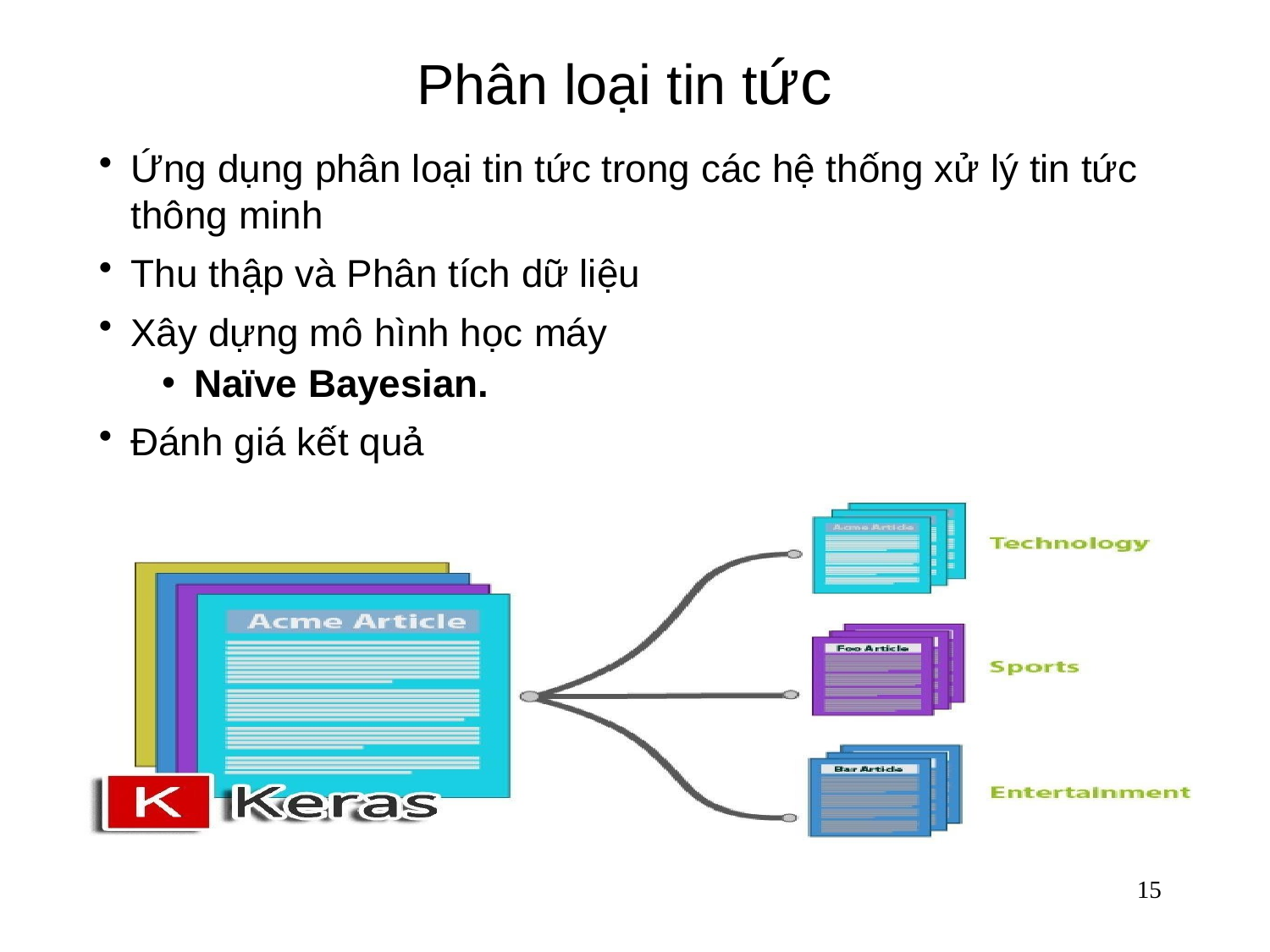

# Phân loại tin tức
Ứng dụng phân loại tin tức trong các hệ thống xử lý tin tức thông minh
Thu thập và Phân tích dữ liệu
Xây dựng mô hình học máy
Naïve Bayesian.
Đánh giá kết quả

15